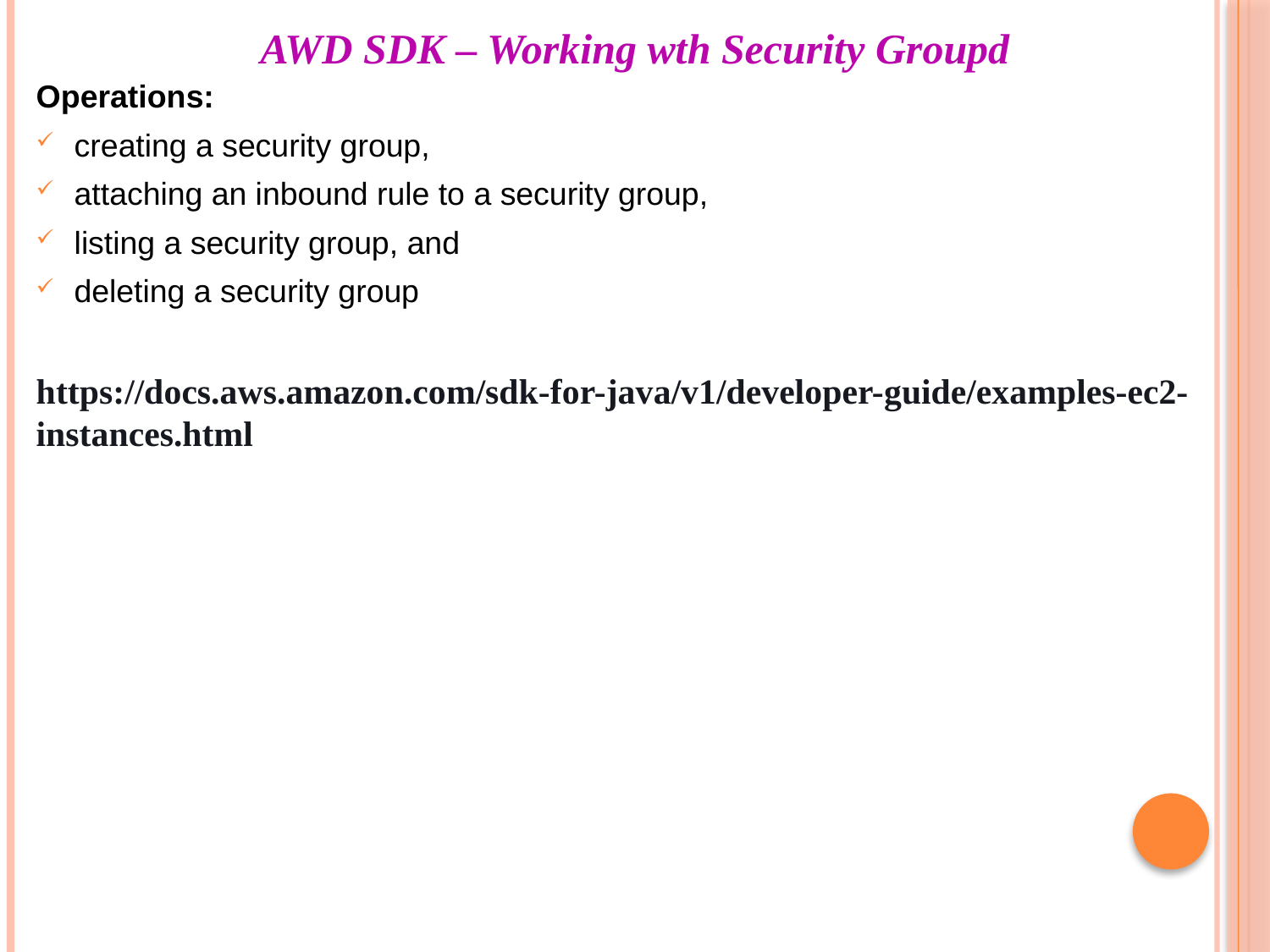

# AWD SDK – Working wth Security Groupd
Operations:
creating a security group,
attaching an inbound rule to a security group,
listing a security group, and
deleting a security group

https://docs.aws.amazon.com/sdk-for-java/v1/developer-guide/examples-ec2-instances.html